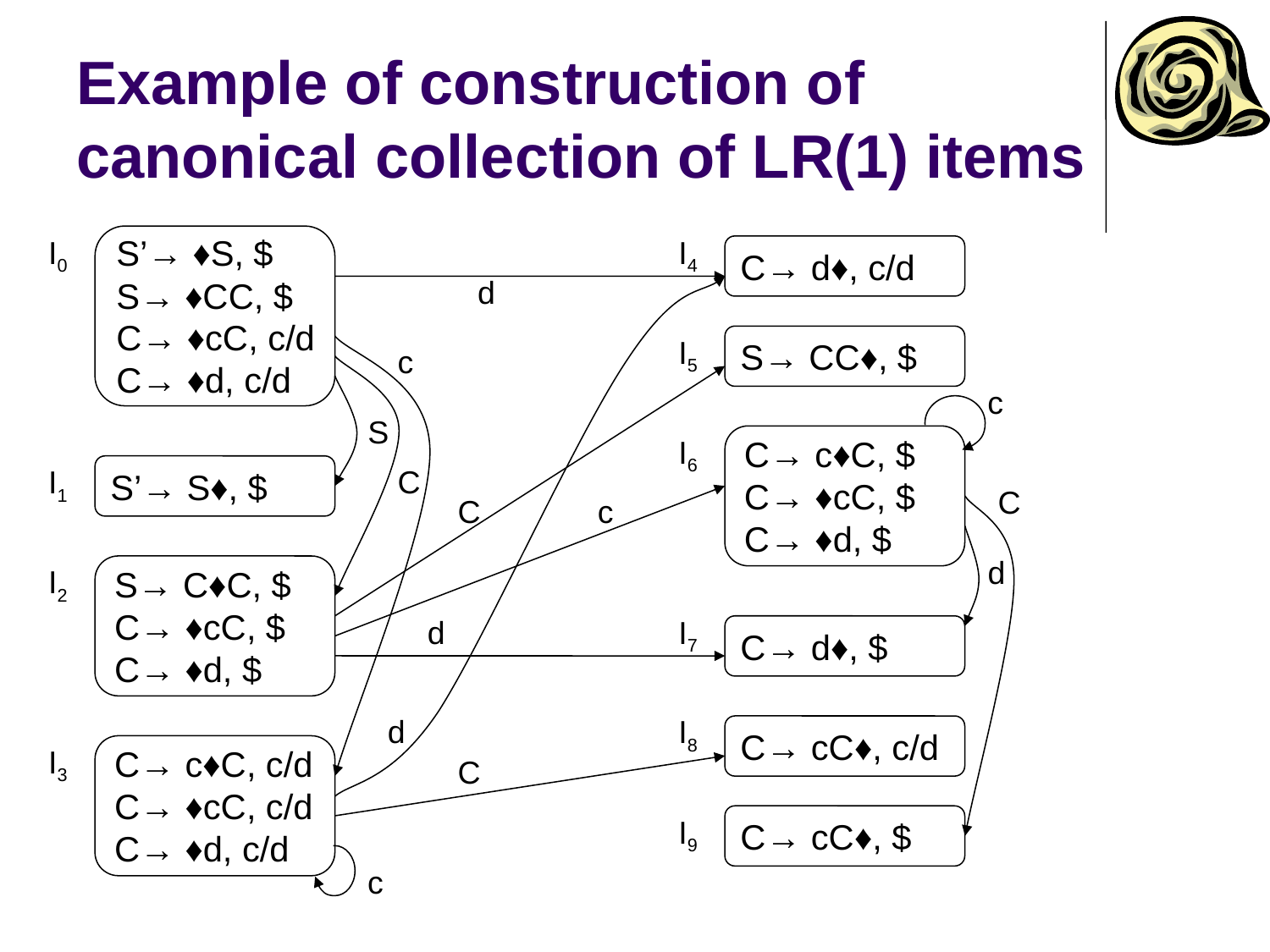

# Example of construction of canonical collection of LR(1) items
I0
S’→ ♦S, $
S→ ♦CC, $
C→ ♦cC, c/d
C→ ♦d, c/d
I4
C→ d♦, c/d
d

I5
S→ CC♦, $

c

c

S
I6
C→ c♦C, $
C→ ♦cC, $
C→ ♦d, $
I1
S’→ S♦, $
C
C

C
c

d
I2
S→ C♦C, $
C→ ♦cC, $
C→ ♦d, $
d
I7
C→ d♦, $

d
I8
C→ cC♦, c/d
I3
C→ c♦C, c/d
C→ ♦cC, c/d
C→ ♦d, c/d
C

I9
C→ cC♦, $

c